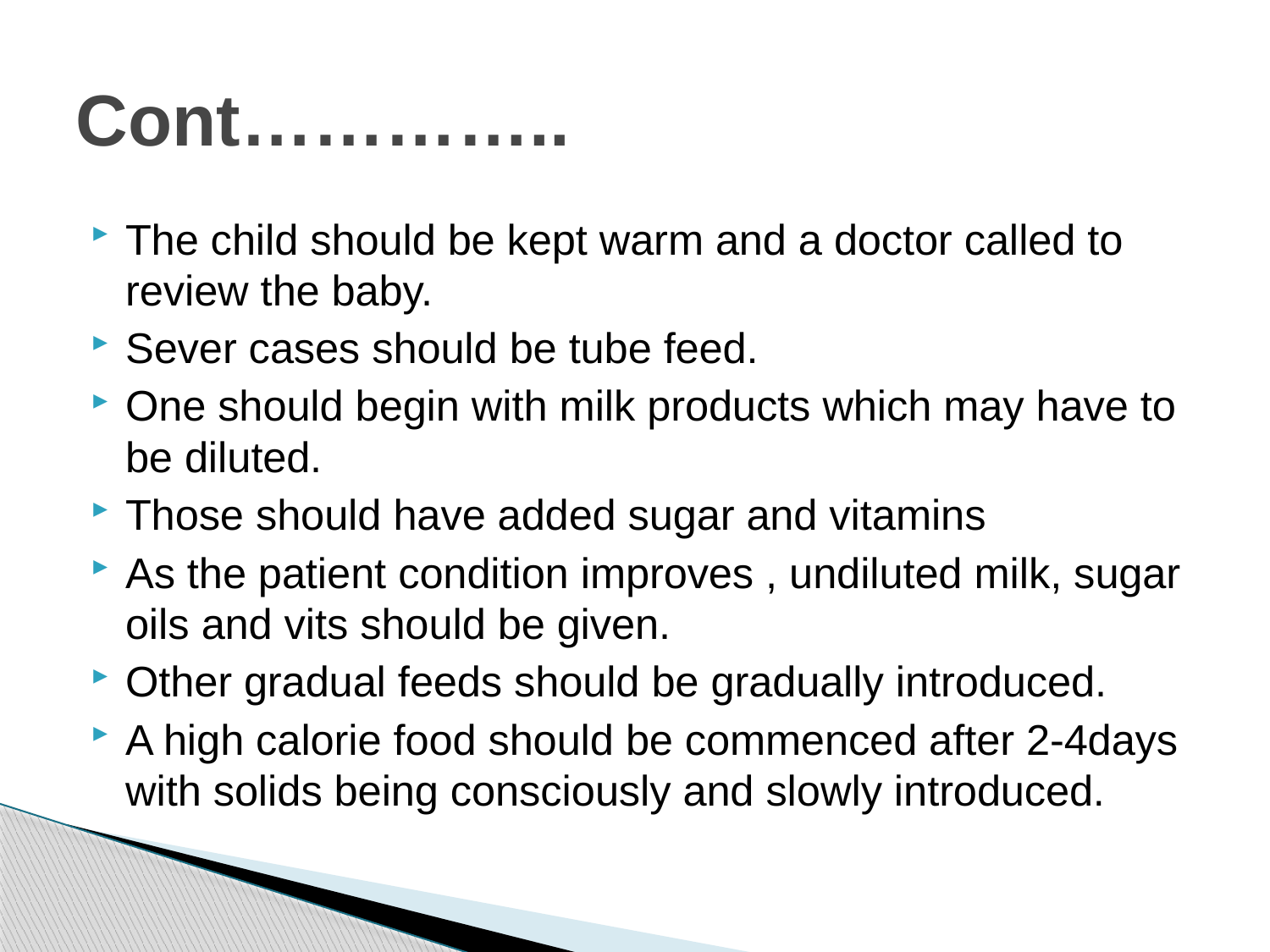

# Cont…………..
The child should be kept warm and a doctor called to review the baby.
Sever cases should be tube feed.
One should begin with milk products which may have to be diluted.
Those should have added sugar and vitamins
As the patient condition improves , undiluted milk, sugar oils and vits should be given.
Other gradual feeds should be gradually introduced.
A high calorie food should be commenced after 2-4days with solids being consciously and slowly introduced.